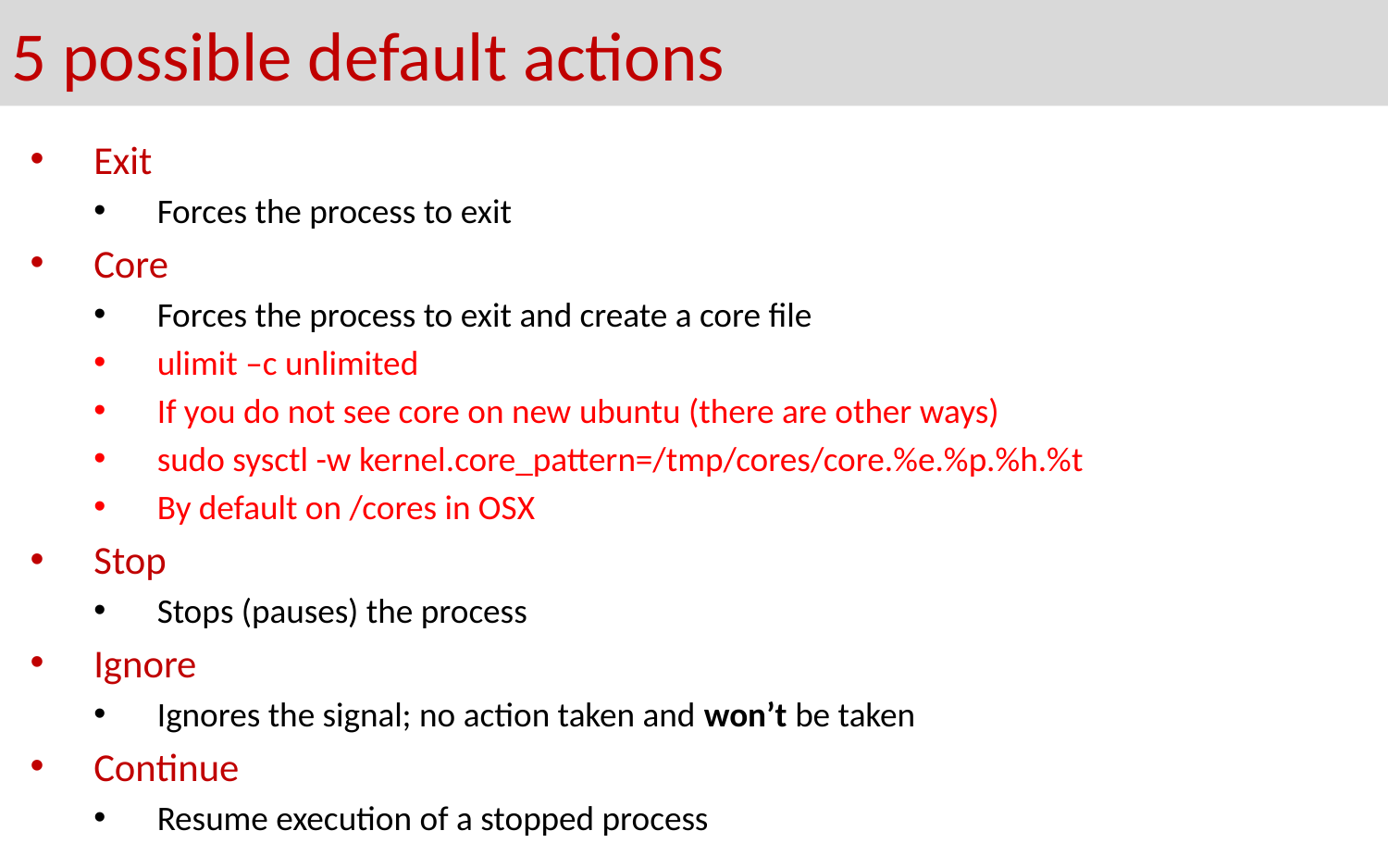

# 5 possible default actions
Exit
Forces the process to exit
Core
Forces the process to exit and create a core file
ulimit –c unlimited
If you do not see core on new ubuntu (there are other ways)
sudo sysctl -w kernel.core_pattern=/tmp/cores/core.%e.%p.%h.%t
By default on /cores in OSX
Stop
Stops (pauses) the process
Ignore
Ignores the signal; no action taken and won’t be taken
Continue
Resume execution of a stopped process